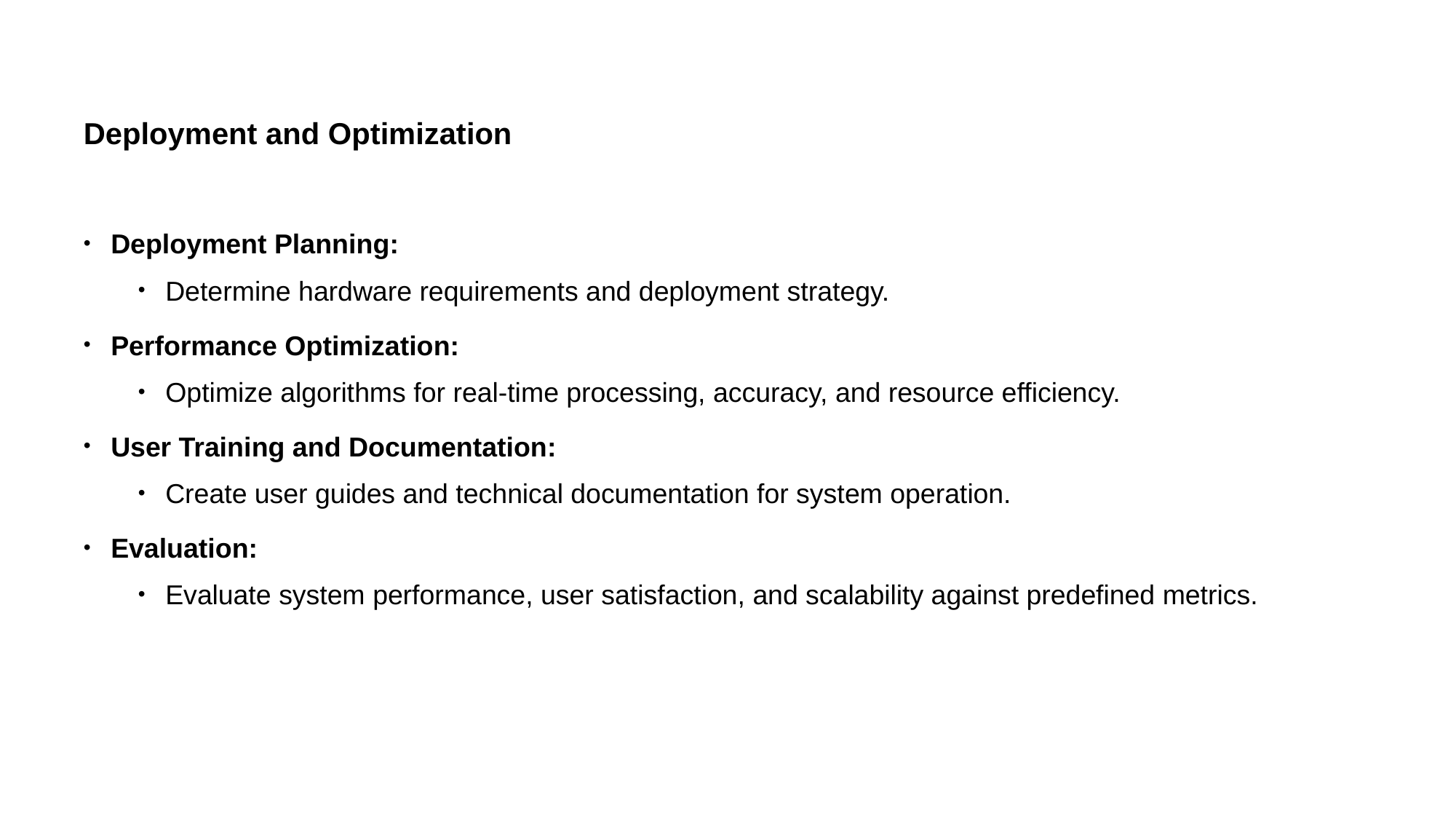

Deployment and Optimization

Deployment Planning:
Determine hardware requirements and deployment strategy.
Performance Optimization:
Optimize algorithms for real-time processing, accuracy, and resource efficiency.
User Training and Documentation:
Create user guides and technical documentation for system operation.
Evaluation:
Evaluate system performance, user satisfaction, and scalability against predefined metrics.